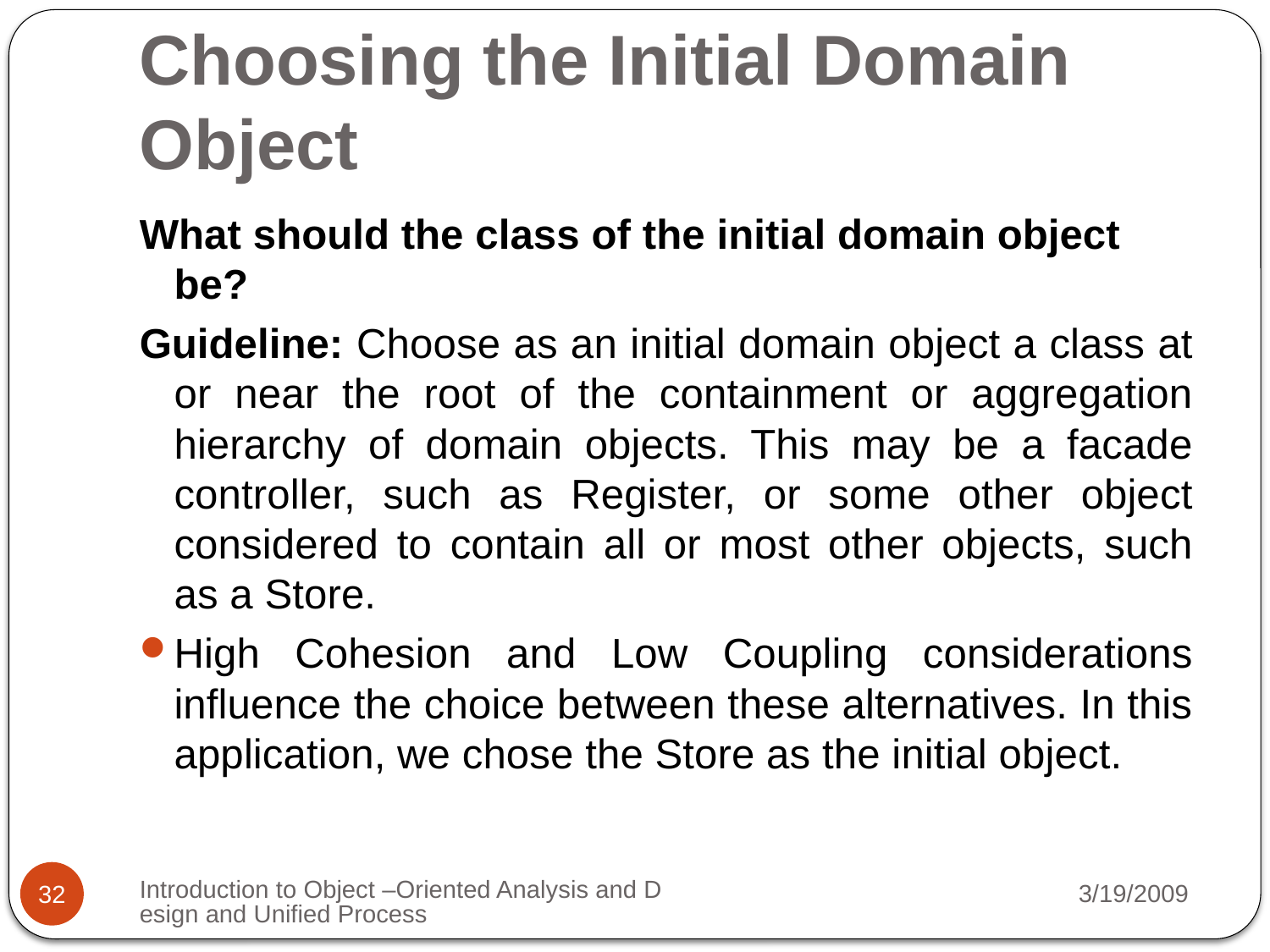

# Choosing the Initial Domain Object
What should the class of the initial domain object be?
Guideline: Choose as an initial domain object a class at or near the root of the containment or aggregation hierarchy of domain objects. This may be a facade controller, such as Register, or some other object considered to contain all or most other objects, such as a Store.
High Cohesion and Low Coupling considerations influence the choice between these alternatives. In this application, we chose the Store as the initial object.

Introduction to Object –Oriented Analysis and Design and Unified Process
3/19/2009
32